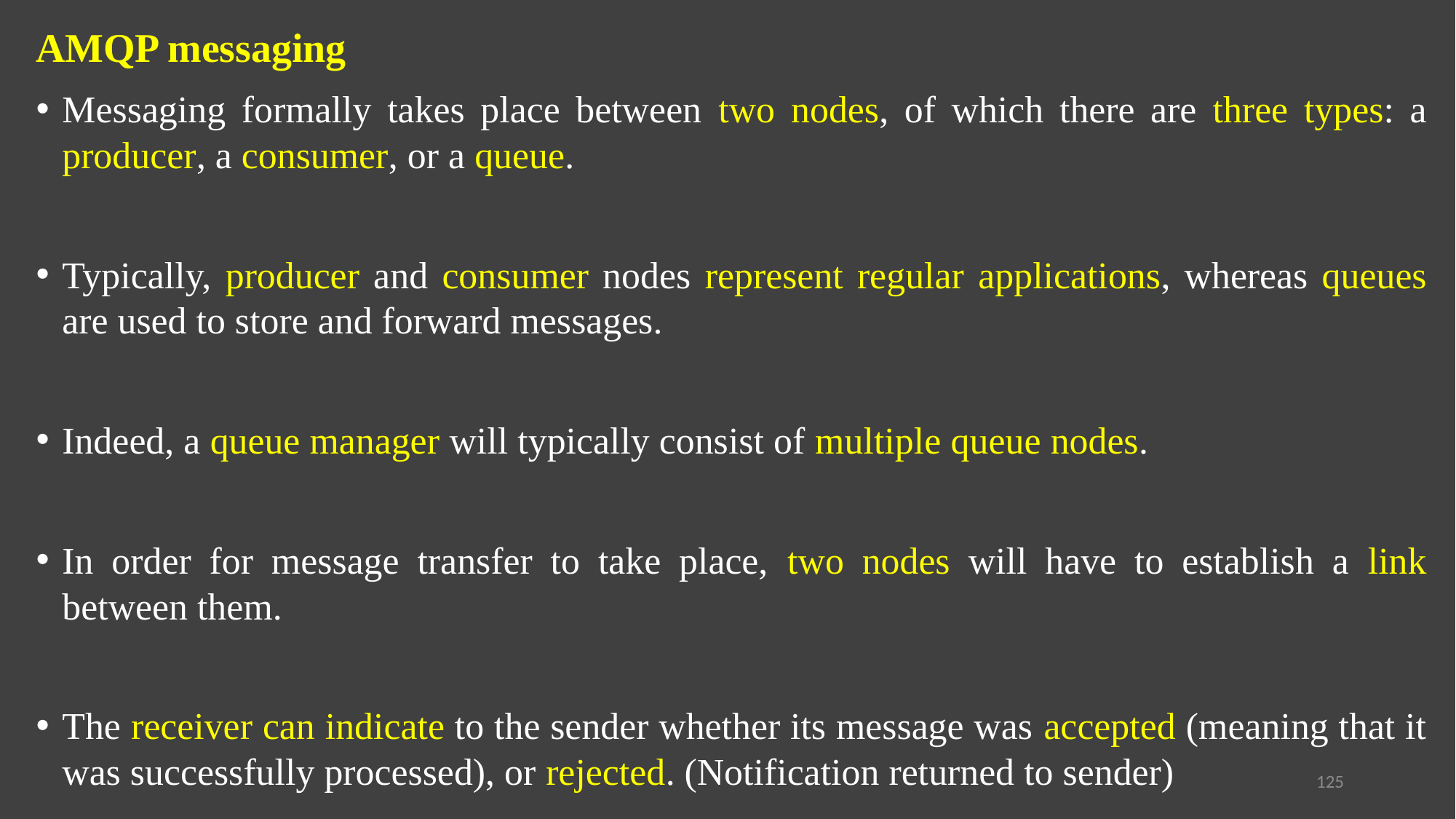

AMQP messaging
Messaging formally takes place between two nodes, of which there are three types: a producer, a consumer, or a queue.

Typically, producer and consumer nodes represent regular applications, whereas queues are used to store and forward messages.

Indeed, a queue manager will typically consist of multiple queue nodes.

In order for message transfer to take place, two nodes will have to establish a link between them.

The receiver can indicate to the sender whether its message was accepted (meaning that it was successfully processed), or rejected. (Notification returned to sender)
125